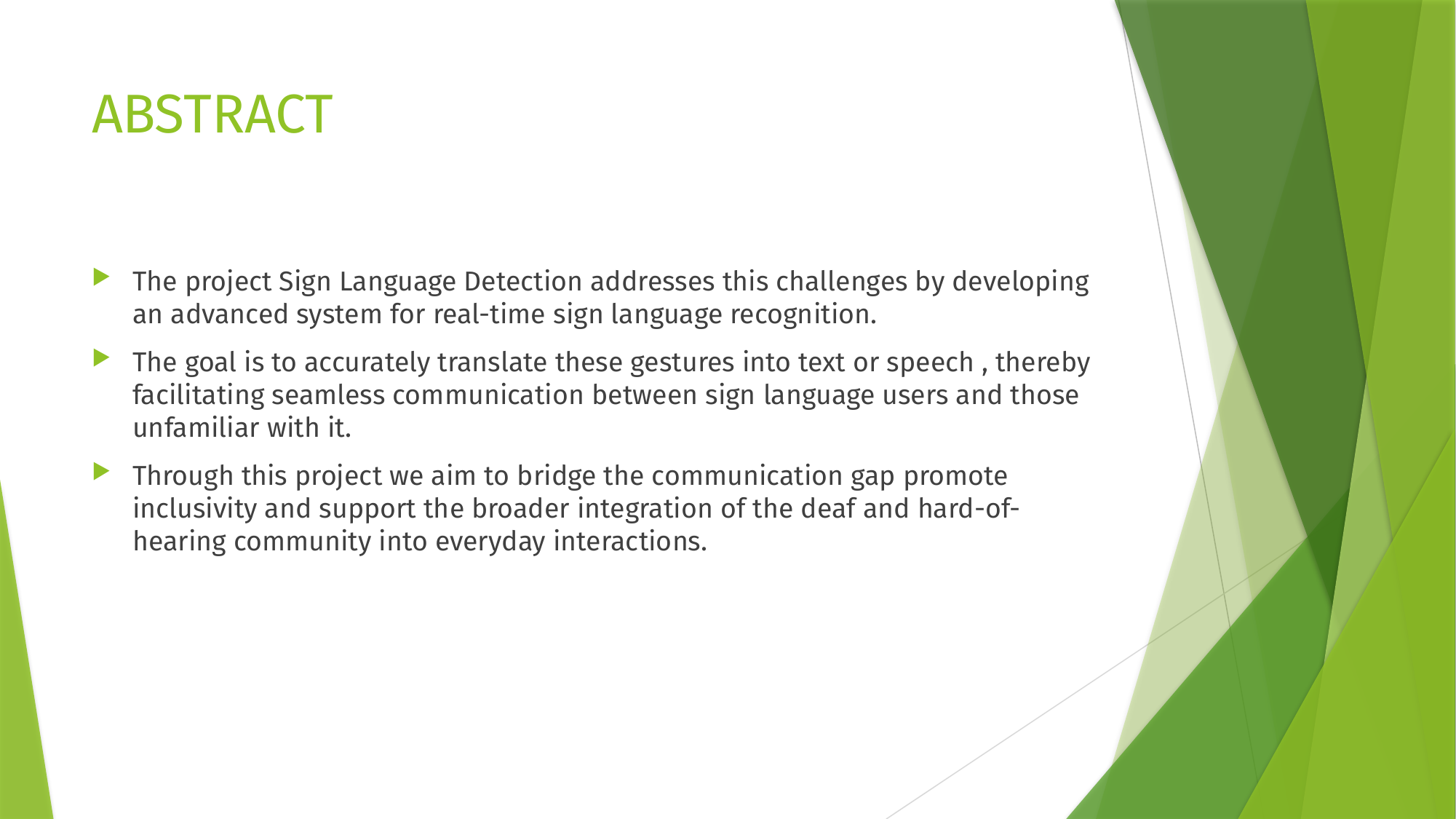

# ABSTRACT
The project Sign Language Detection addresses this challenges by developing an advanced system for real-time sign language recognition.
The goal is to accurately translate these gestures into text or speech , thereby facilitating seamless communication between sign language users and those unfamiliar with it.
Through this project we aim to bridge the communication gap promote inclusivity and support the broader integration of the deaf and hard-of-hearing community into everyday interactions.